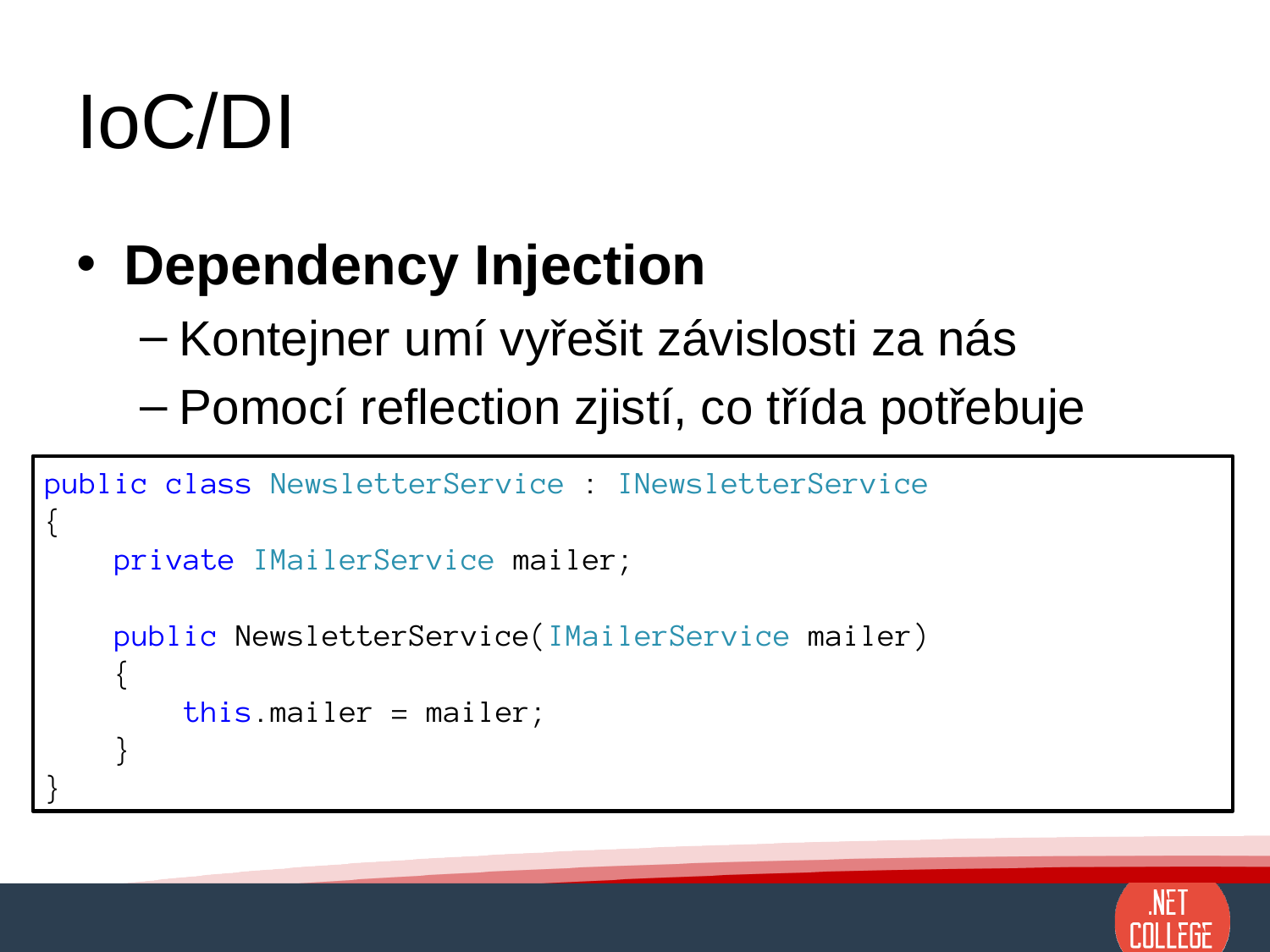

# IoC/DI
Dependency Injection
Kontejner umí vyřešit závislosti za nás
Pomocí reflection zjistí, co třída potřebuje
public class NewsletterService : INewsletterService
{
    private IMailerService mailer;

    public NewsletterService(IMailerService mailer)
    {
        this.mailer = mailer;
    }
}